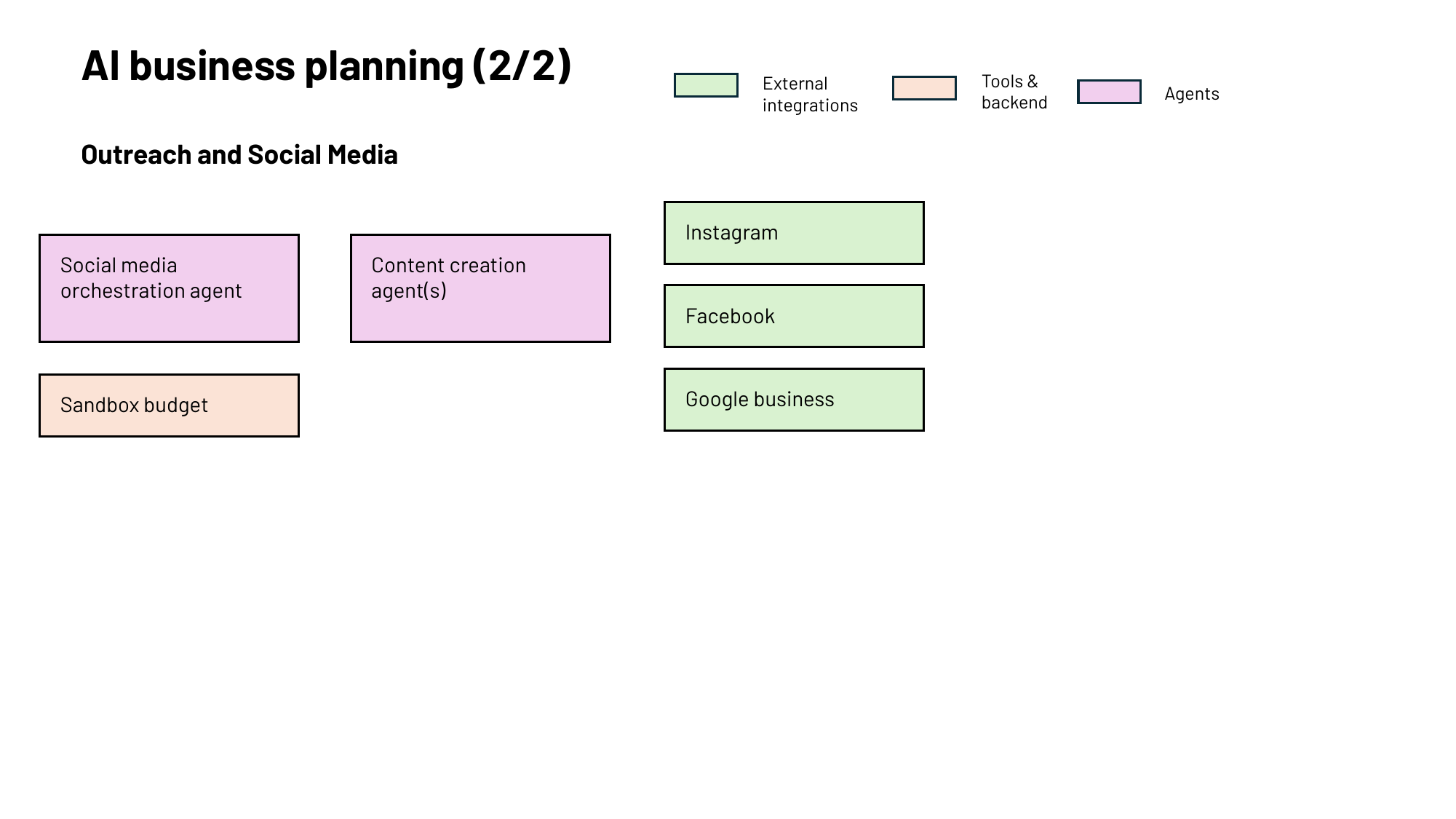

AI business planning (2/2)
Tools & backend
External integrations

Agents

Outreach and Social Media

Instagram

Social media orchestration agent
Content creation agent(s)

Facebook

Google business
Sandbox budget